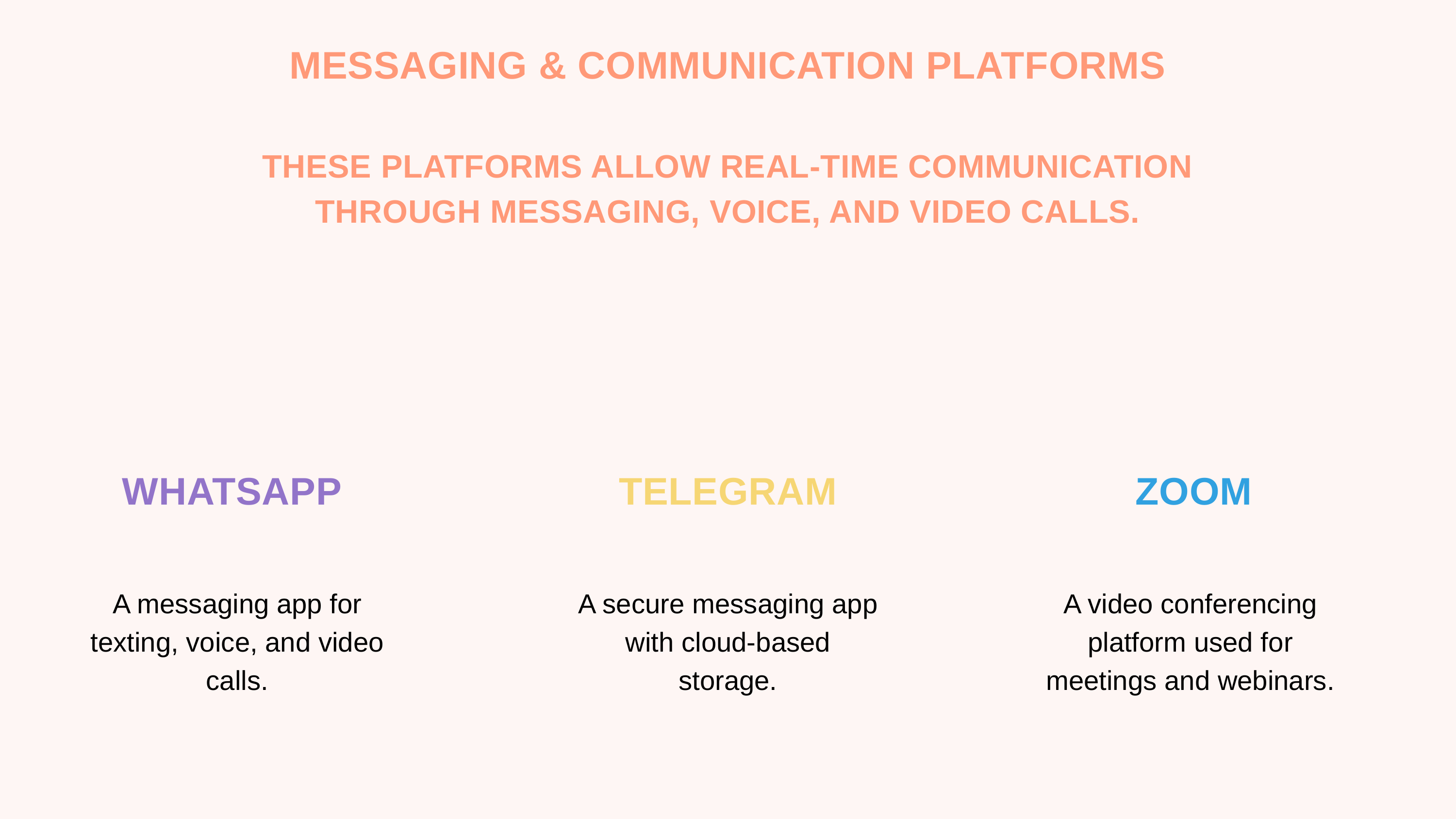

MESSAGING & COMMUNICATION PLATFORMS
THESE PLATFORMS ALLOW REAL-TIME COMMUNICATION THROUGH MESSAGING, VOICE, AND VIDEO CALLS.
WHATSAPP
TELEGRAM
ZOOM
A messaging app for texting, voice, and video calls.
A secure messaging app with cloud-based storage.

A video conferencing platform used for meetings and webinars.